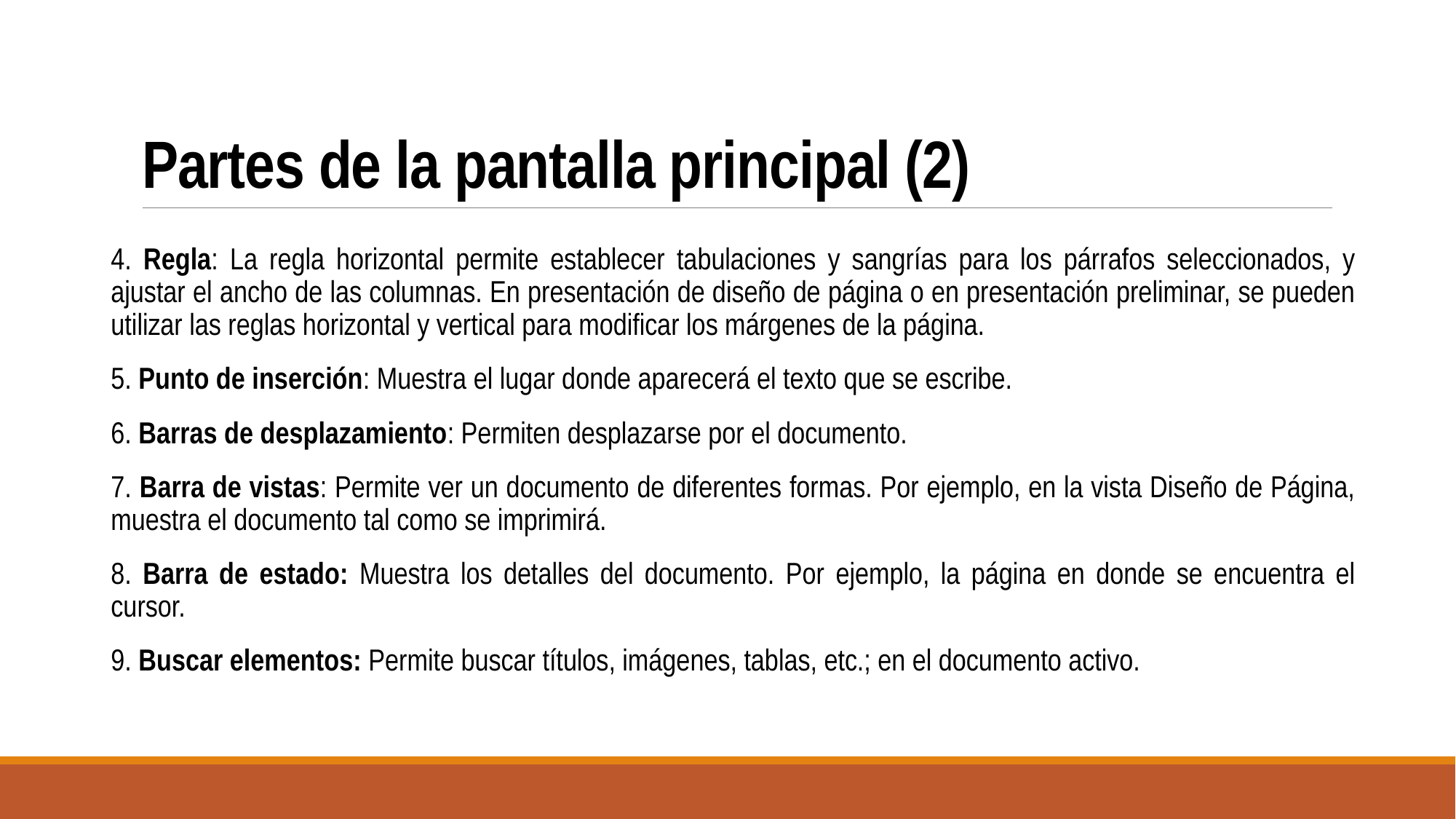

# Partes de la pantalla principal (2)

4. Regla: La regla horizontal permite establecer tabulaciones y sangrías para los párrafos seleccionados, y ajustar el ancho de las columnas. En presentación de diseño de página o en presentación preliminar, se pueden utilizar las reglas horizontal y vertical para modificar los márgenes de la página.
5. Punto de inserción: Muestra el lugar donde aparecerá el texto que se escribe.
6. Barras de desplazamiento: Permiten desplazarse por el documento.
7. Barra de vistas: Permite ver un documento de diferentes formas. Por ejemplo, en la vista Diseño de Página, muestra el documento tal como se imprimirá.
8. Barra de estado: Muestra los detalles del documento. Por ejemplo, la página en donde se encuentra el cursor.
9. Buscar elementos: Permite buscar títulos, imágenes, tablas, etc.; en el documento activo.